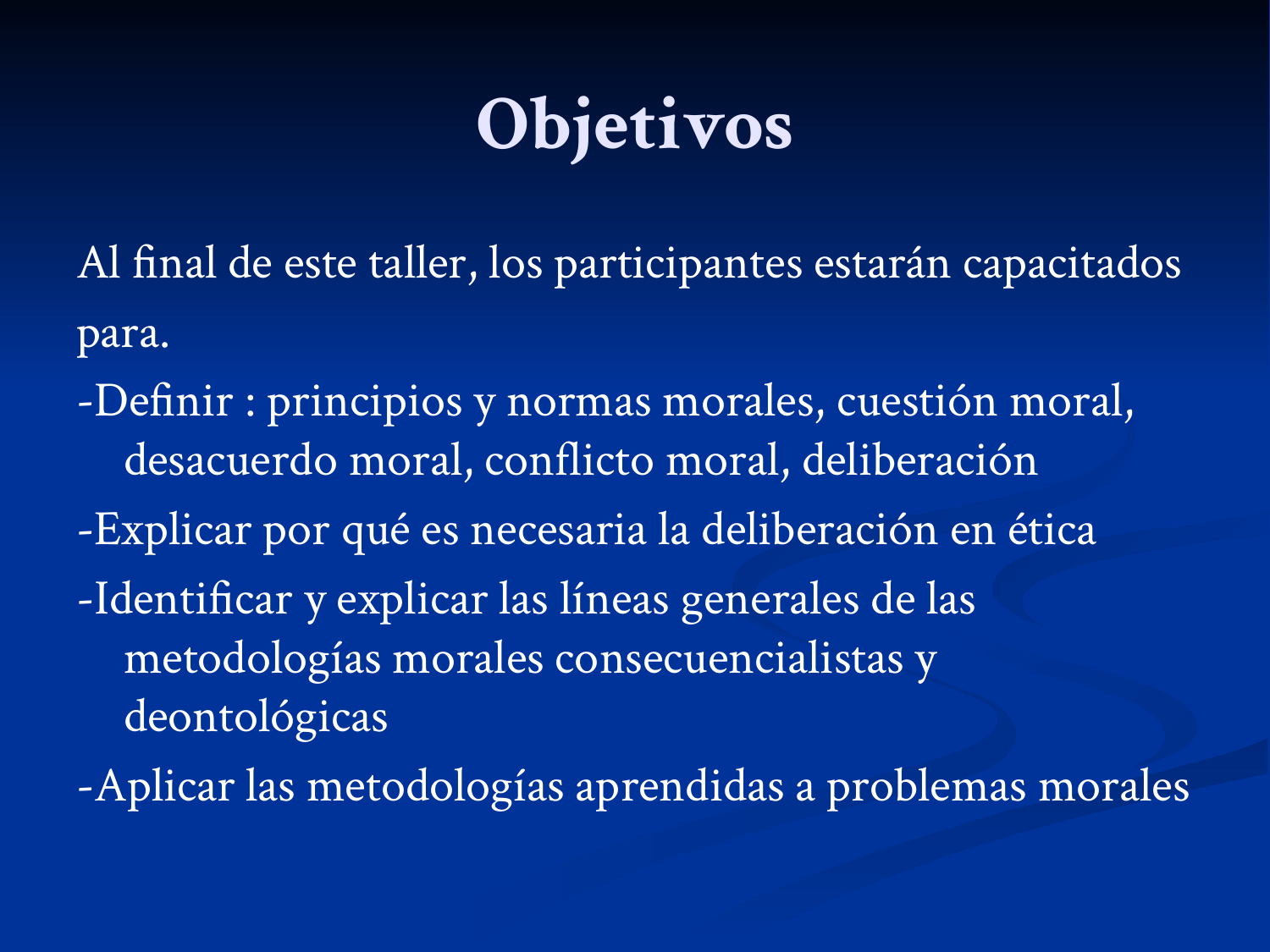

# Objetivos
Al final de este taller, los participantes estarán capacitados
para.
-Definir : principios y normas morales, cuestión moral, desacuerdo moral, conflicto moral, deliberación
-Explicar por qué es necesaria la deliberación en ética
-Identificar y explicar las líneas generales de las metodologías morales consecuencialistas y deontológicas
-Aplicar las metodologías aprendidas a problemas morales